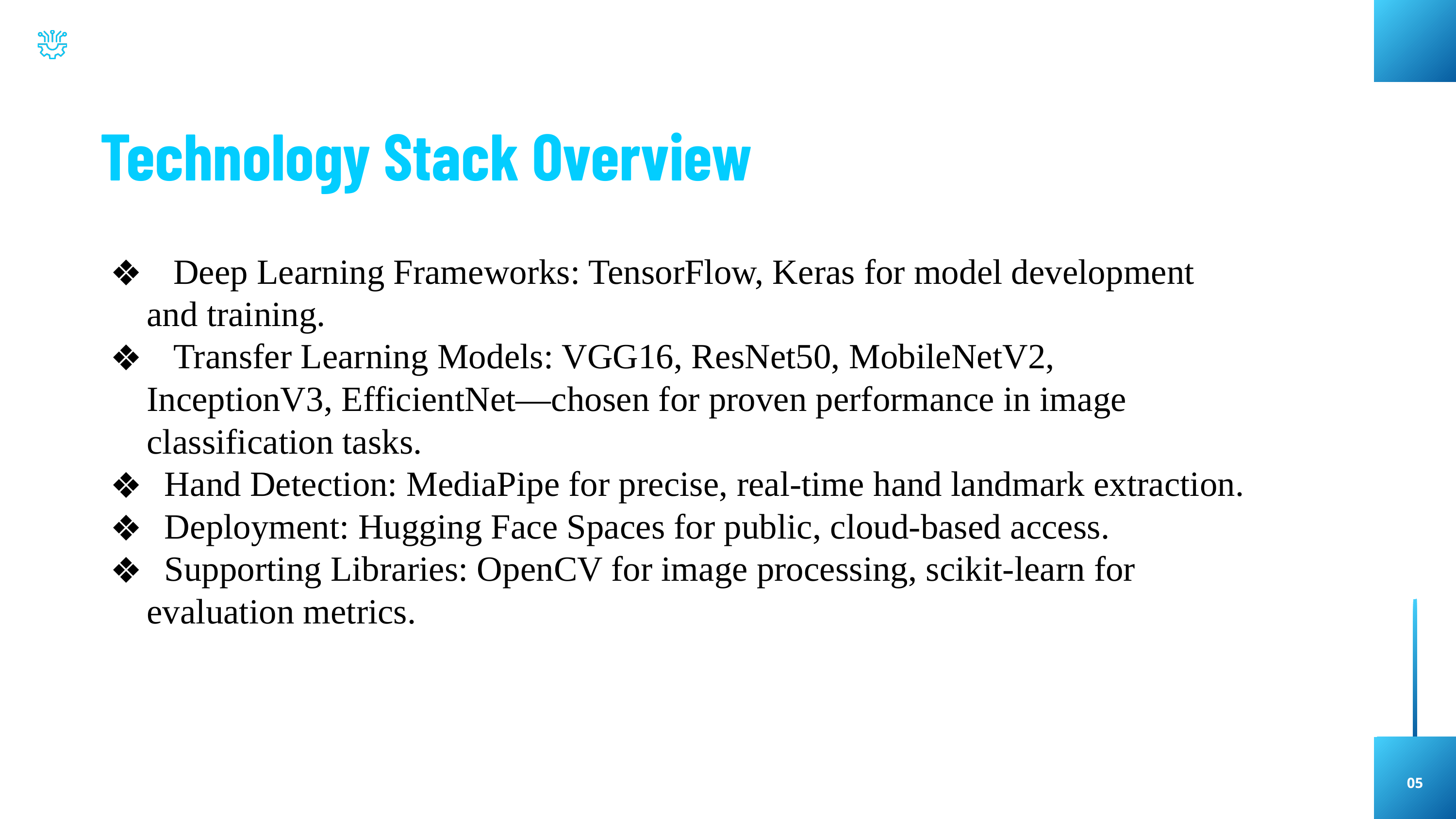

Technology Stack Overview
   Deep Learning Frameworks: TensorFlow, Keras for model development and training.
   Transfer Learning Models: VGG16, ResNet50, MobileNetV2,    InceptionV3, EfficientNet—chosen for proven performance in image classification tasks.
  Hand Detection: MediaPipe for precise, real-time hand landmark extraction.
  Deployment: Hugging Face Spaces for public, cloud-based access.
  Supporting Libraries: OpenCV for image processing, scikit-learn for evaluation metrics.

05